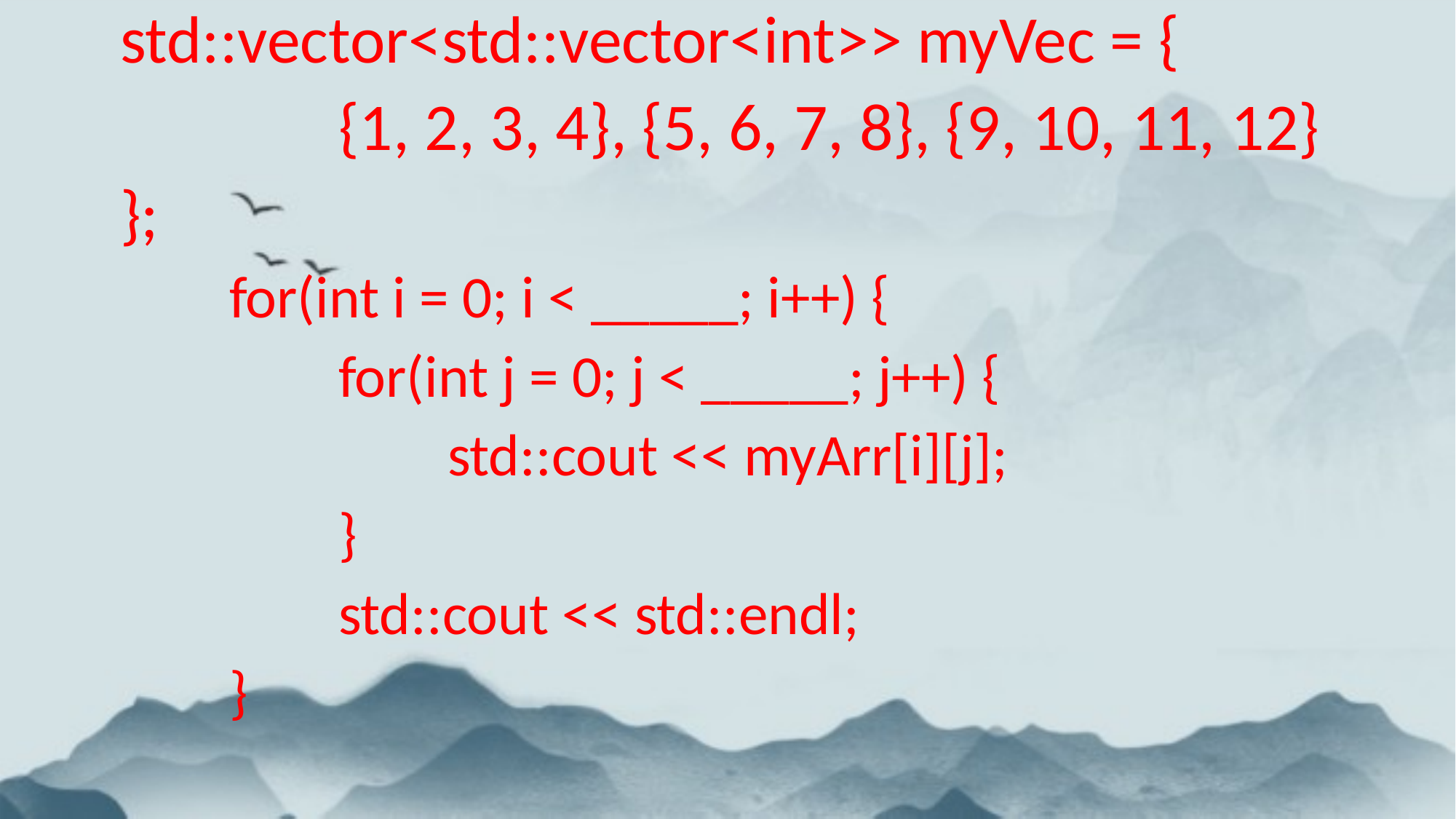

std::vector<std::vector<int>> myVec = {
			{1, 2, 3, 4}, {5, 6, 7, 8}, {9, 10, 11, 12}
	};
		for(int i = 0; i < _____; i++) {
			for(int j = 0; j < _____; j++) {
				std::cout << myArr[i][j];
			}
			std::cout << std::endl;
		}